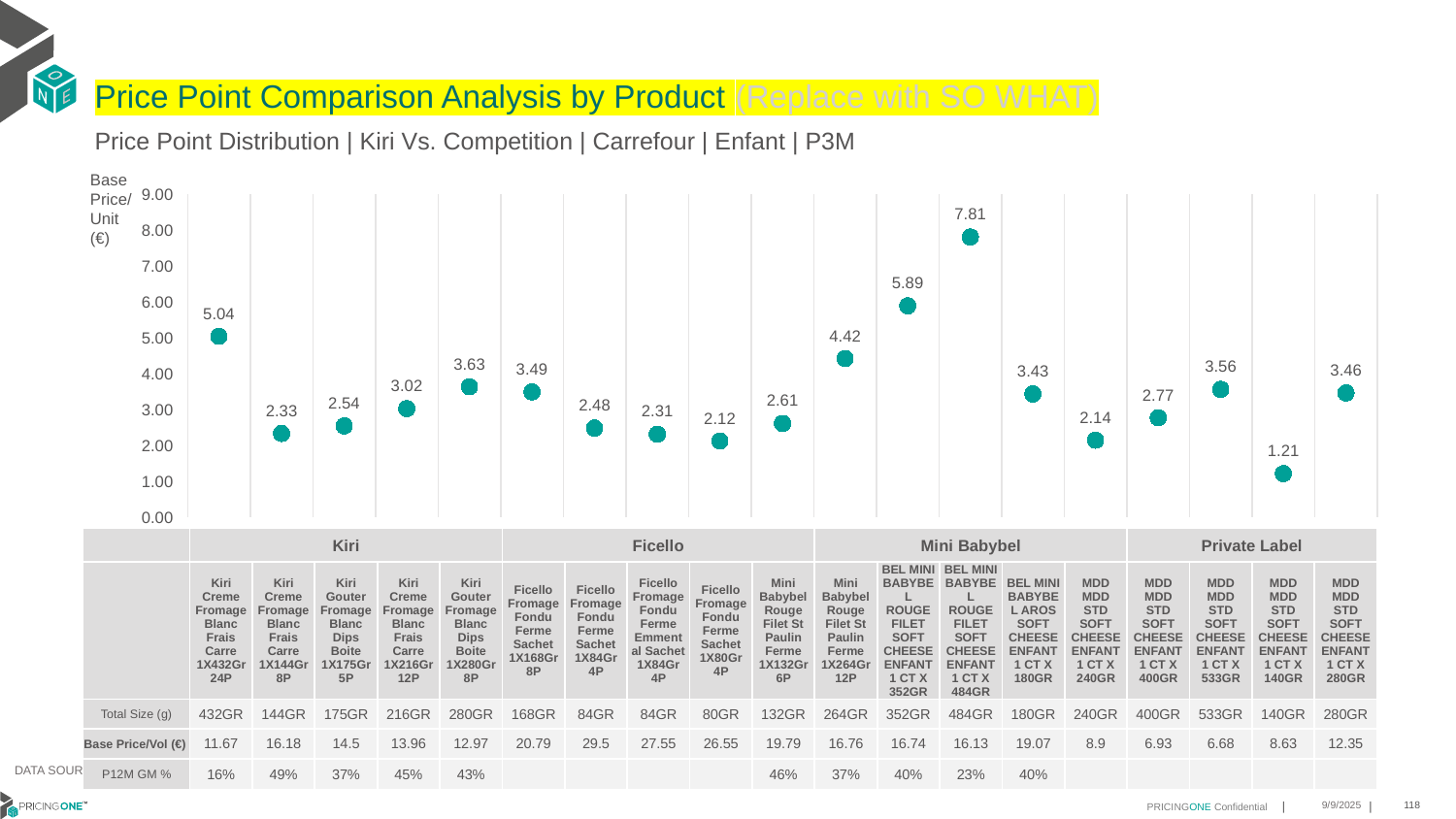

# Price Point Comparison Analysis by Product (Replace with SO WHAT)
Price Point Distribution | Kiri Vs. Competition | Carrefour | Enfant | P3M
Base Price/Unit (€)

### Chart

| Category | Base Price/Unit |
|---|---|
| Kiri Creme Fromage Blanc Frais Carre 1X432Gr 24P | 5.04 |
| Kiri Creme Fromage Blanc Frais Carre 1X144Gr 8P | 2.33 |
| Kiri Gouter Fromage Blanc Dips Boite 1X175Gr 5P | 2.54 |
| Kiri Creme Fromage Blanc Frais Carre 1X216Gr 12P | 3.02 |
| Kiri Gouter Fromage Blanc Dips Boite 1X280Gr 8P | 3.63 |
| Ficello Fromage Fondu Ferme Sachet 1X168Gr 8P | 3.49 |
| Ficello Fromage Fondu Ferme Sachet 1X84Gr 4P | 2.48 |
| Ficello Fromage Fondu Ferme Emmental Sachet 1X84Gr 4P | 2.31 |
| Ficello Fromage Fondu Ferme Sachet 1X80Gr 4P | 2.12 |
| Mini Babybel Rouge Filet St Paulin Ferme 1X132Gr 6P | 2.61 |
| Mini Babybel Rouge Filet St Paulin Ferme 1X264Gr 12P | 4.42 |
| BEL MINI BABYBEL ROUGE FILET SOFT CHEESE ENFANT 1 CT X 352GR | 5.89 |
| BEL MINI BABYBEL ROUGE FILET SOFT CHEESE ENFANT 1 CT X 484GR | 7.81 |
| BEL MINI BABYBEL AROS SOFT CHEESE ENFANT 1 CT X 180GR | 3.43 |
| MDD MDD STD SOFT CHEESE ENFANT 1 CT X 240GR | 2.14 |
| MDD MDD STD SOFT CHEESE ENFANT 1 CT X 400GR | 2.77 |
| MDD MDD STD SOFT CHEESE ENFANT 1 CT X 533GR | 3.56 |
| MDD MDD STD SOFT CHEESE ENFANT 1 CT X 140GR | 1.21 |
| MDD MDD STD SOFT CHEESE ENFANT 1 CT X 280GR | 3.46 |
|  | Kiri | Kiri | Kiri | Kiri | Kiri | Ficello | Ficello | Ficello | Ficello | Mini Babybel | Mini Babybel | Mini Babybel | Mini Babybel | Mini Babybel | Private Label | Private Label | Private Label | Private Label | Private Label |
| --- | --- | --- | --- | --- | --- | --- | --- | --- | --- | --- | --- | --- | --- | --- | --- | --- | --- | --- | --- |
|  | Kiri Creme Fromage Blanc Frais Carre 1X432Gr 24P | Kiri Creme Fromage Blanc Frais Carre 1X144Gr 8P | Kiri Gouter Fromage Blanc Dips Boite 1X175Gr 5P | Kiri Creme Fromage Blanc Frais Carre 1X216Gr 12P | Kiri Gouter Fromage Blanc Dips Boite 1X280Gr 8P | Ficello Fromage Fondu Ferme Sachet 1X168Gr 8P | Ficello Fromage Fondu Ferme Sachet 1X84Gr 4P | Ficello Fromage Fondu Ferme Emmental Sachet 1X84Gr 4P | Ficello Fromage Fondu Ferme Sachet 1X80Gr 4P | Mini Babybel Rouge Filet St Paulin Ferme 1X132Gr 6P | Mini Babybel Rouge Filet St Paulin Ferme 1X264Gr 12P | BEL MINI BABYBEL ROUGE FILET SOFT CHEESE ENFANT 1 CT X 352GR | BEL MINI BABYBEL ROUGE FILET SOFT CHEESE ENFANT 1 CT X 484GR | BEL MINI BABYBEL AROS SOFT CHEESE ENFANT 1 CT X 180GR | MDD MDD STD SOFT CHEESE ENFANT 1 CT X 240GR | MDD MDD STD SOFT CHEESE ENFANT 1 CT X 400GR | MDD MDD STD SOFT CHEESE ENFANT 1 CT X 533GR | MDD MDD STD SOFT CHEESE ENFANT 1 CT X 140GR | MDD MDD STD SOFT CHEESE ENFANT 1 CT X 280GR |
| Total Size (g) | 432GR | 144GR | 175GR | 216GR | 280GR | 168GR | 84GR | 84GR | 80GR | 132GR | 264GR | 352GR | 484GR | 180GR | 240GR | 400GR | 533GR | 140GR | 280GR |
| Base Price/Vol (€) | 11.67 | 16.18 | 14.5 | 13.96 | 12.97 | 20.79 | 29.5 | 27.55 | 26.55 | 19.79 | 16.76 | 16.74 | 16.13 | 19.07 | 8.9 | 6.93 | 6.68 | 8.63 | 12.35 |
| P12M GM % | 16% | 49% | 37% | 45% | 43% |  |  |  |  | 46% | 37% | 40% | 23% | 40% |  |  |  |  |  |
DATA SOURCE: Trade Panel/Retailer Data | July 2025

9/9/2025
118